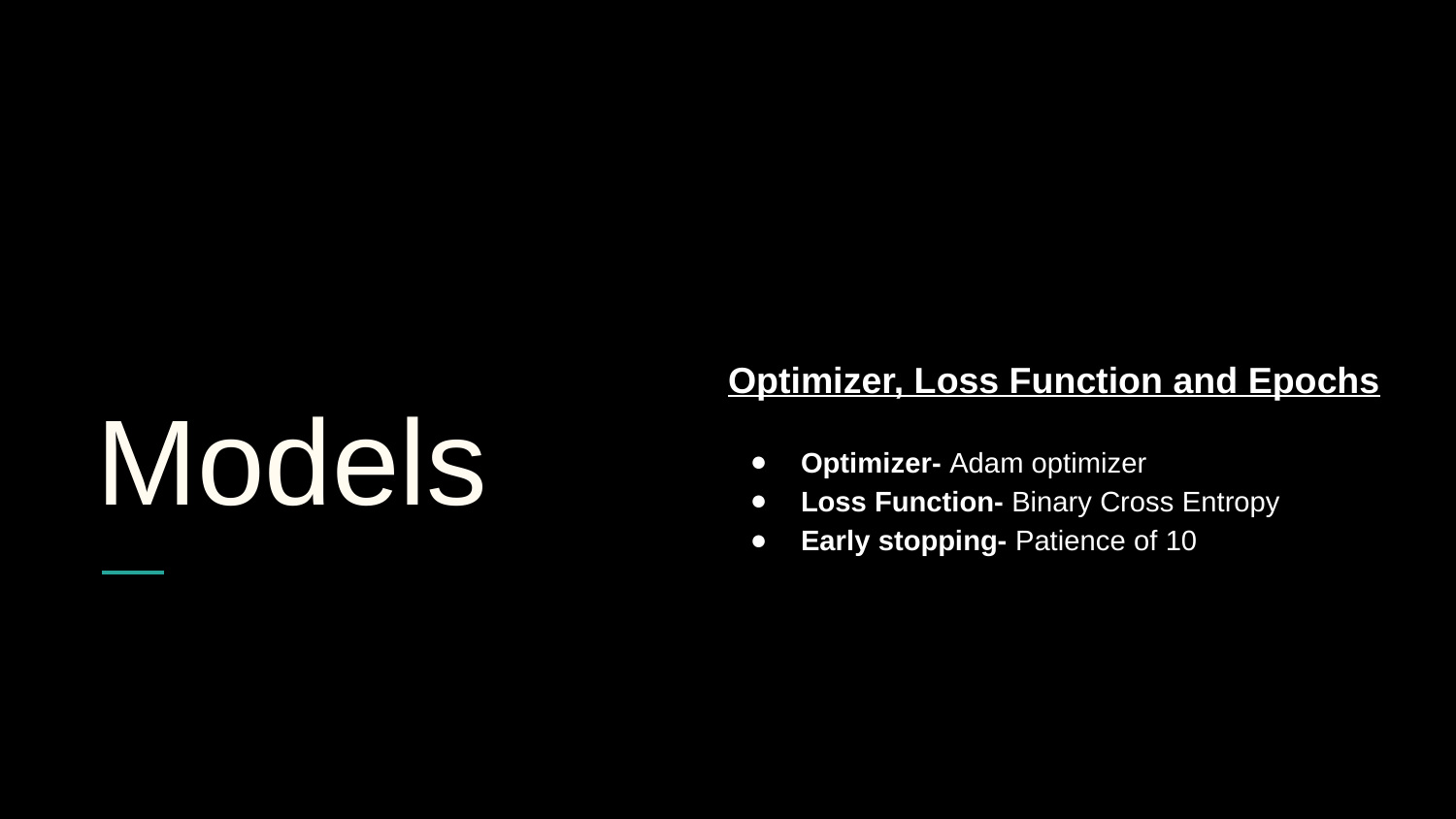

# Models
Optimizer, Loss Function and Epochs

Optimizer- Adam optimizer
Loss Function- Binary Cross Entropy
Early stopping- Patience of 10